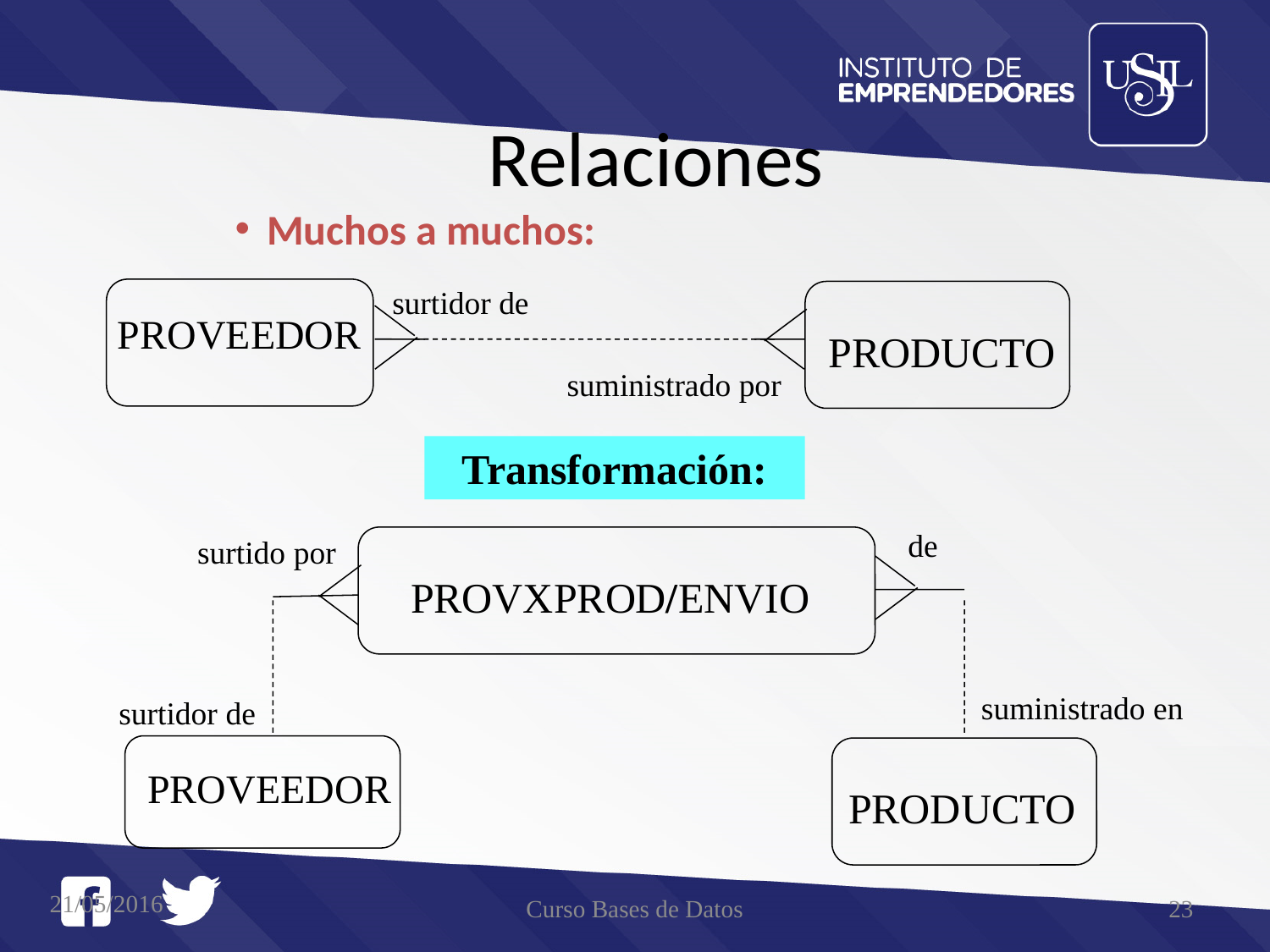

# Relaciones
Muchos a muchos:
surtidor de

PROVEEDOR

PRODUCTO

suministrado por
Transformación:
de
surtido por

PROVXPROD/ENVIO

suministrado en
surtidor de

PROVEEDOR

PRODUCTO
21/05/2016
Curso Bases de Datos
23